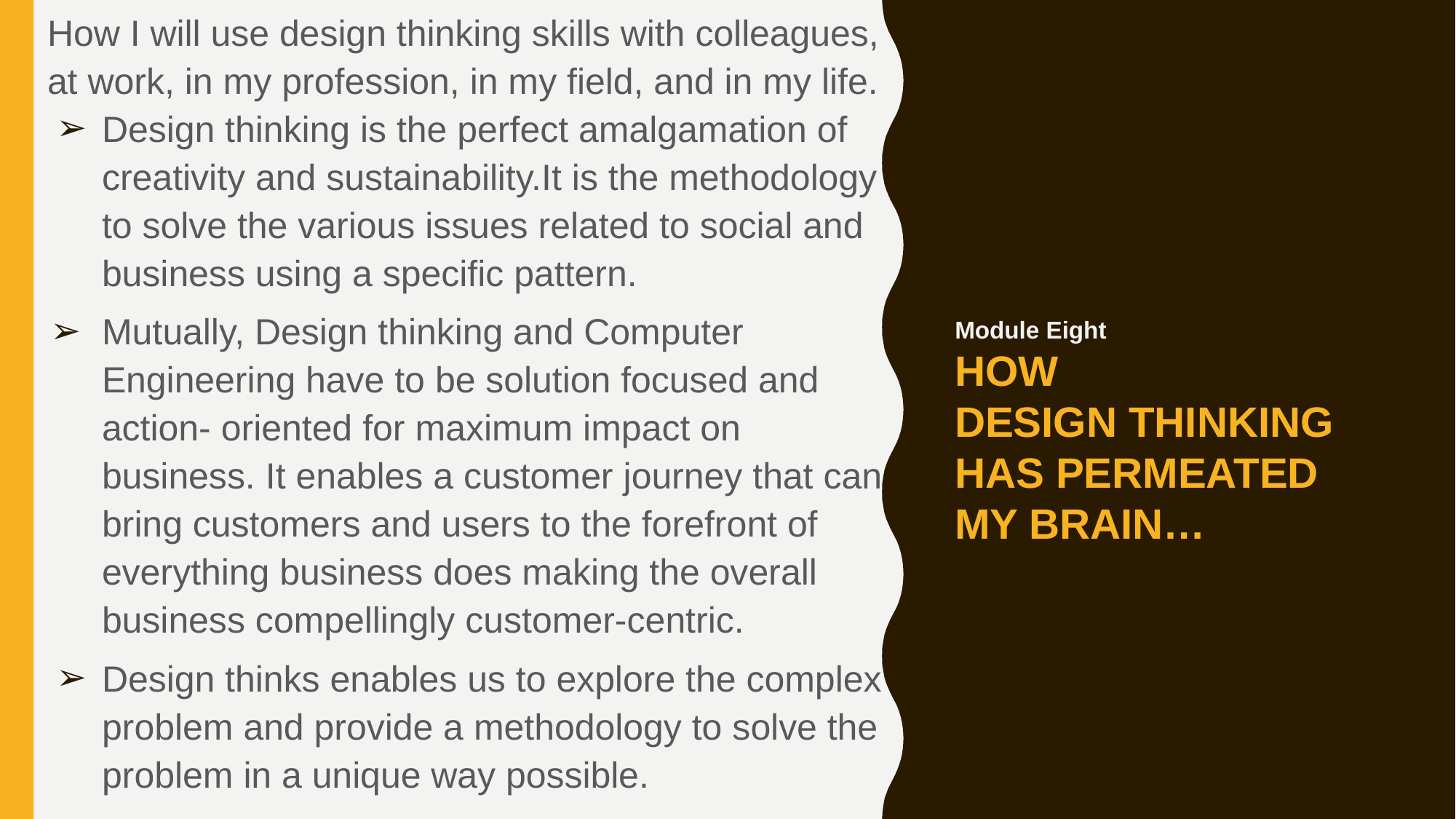

How I will use design thinking skills with colleagues, at work, in my profession, in my field, and in my life.
Design thinking is the perfect amalgamation of creativity and sustainability.It is the methodology to solve the various issues related to social and business using a specific pattern.
Mutually, Design thinking and Computer Engineering have to be solution focused and action- oriented for maximum impact on business. It enables a customer journey that can bring customers and users to the forefront of everything business does making the overall business compellingly customer-centric.
Design thinks enables us to explore the complex problem and provide a methodology to solve the problem in a unique way possible.

# Module Eight HOW DESIGN THINKING HAS PERMEATED MY BRAIN…